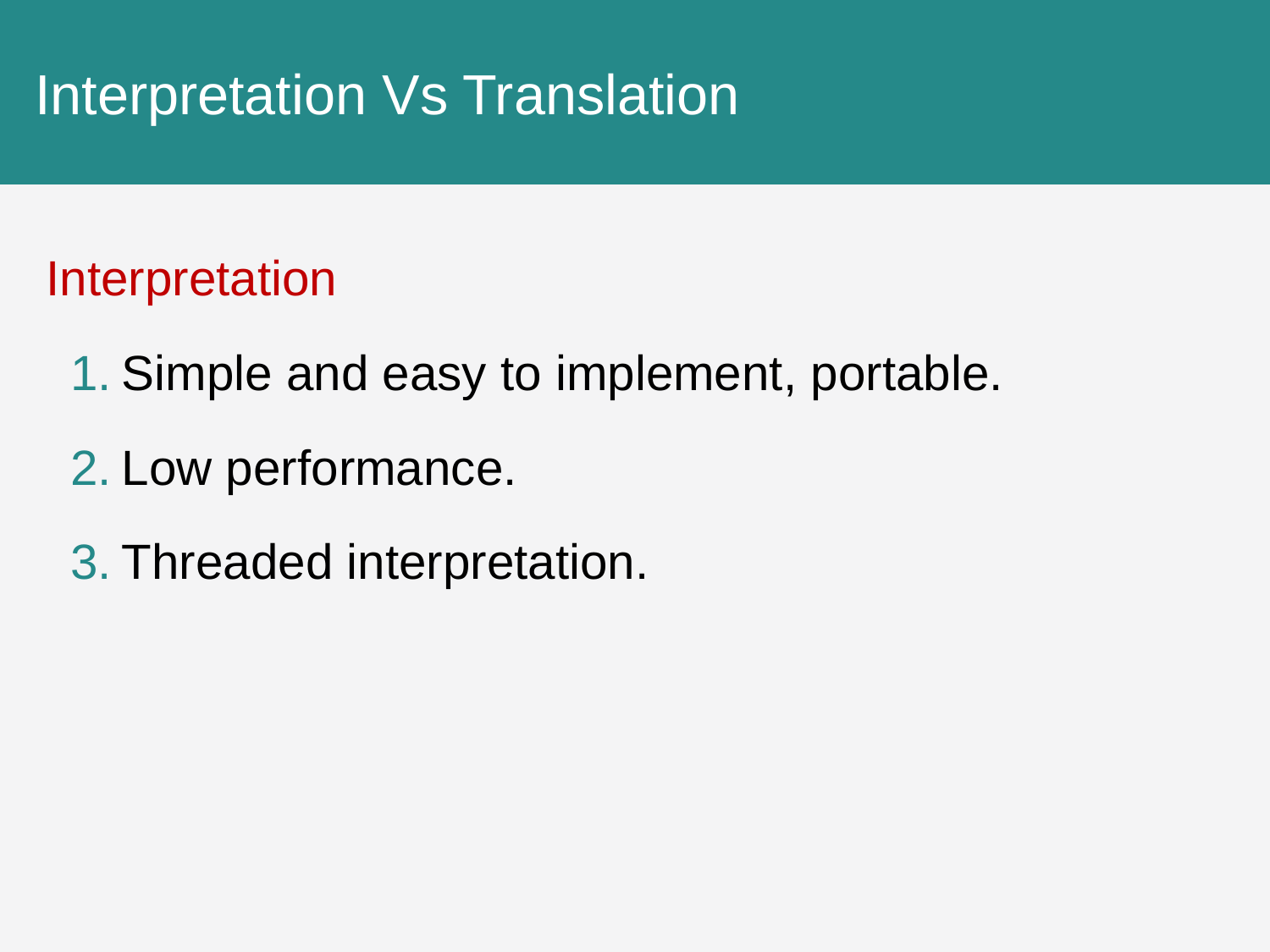

# Interpretation Vs Translation
Interpretation
Simple and easy to implement, portable.
Low performance.
Threaded interpretation.